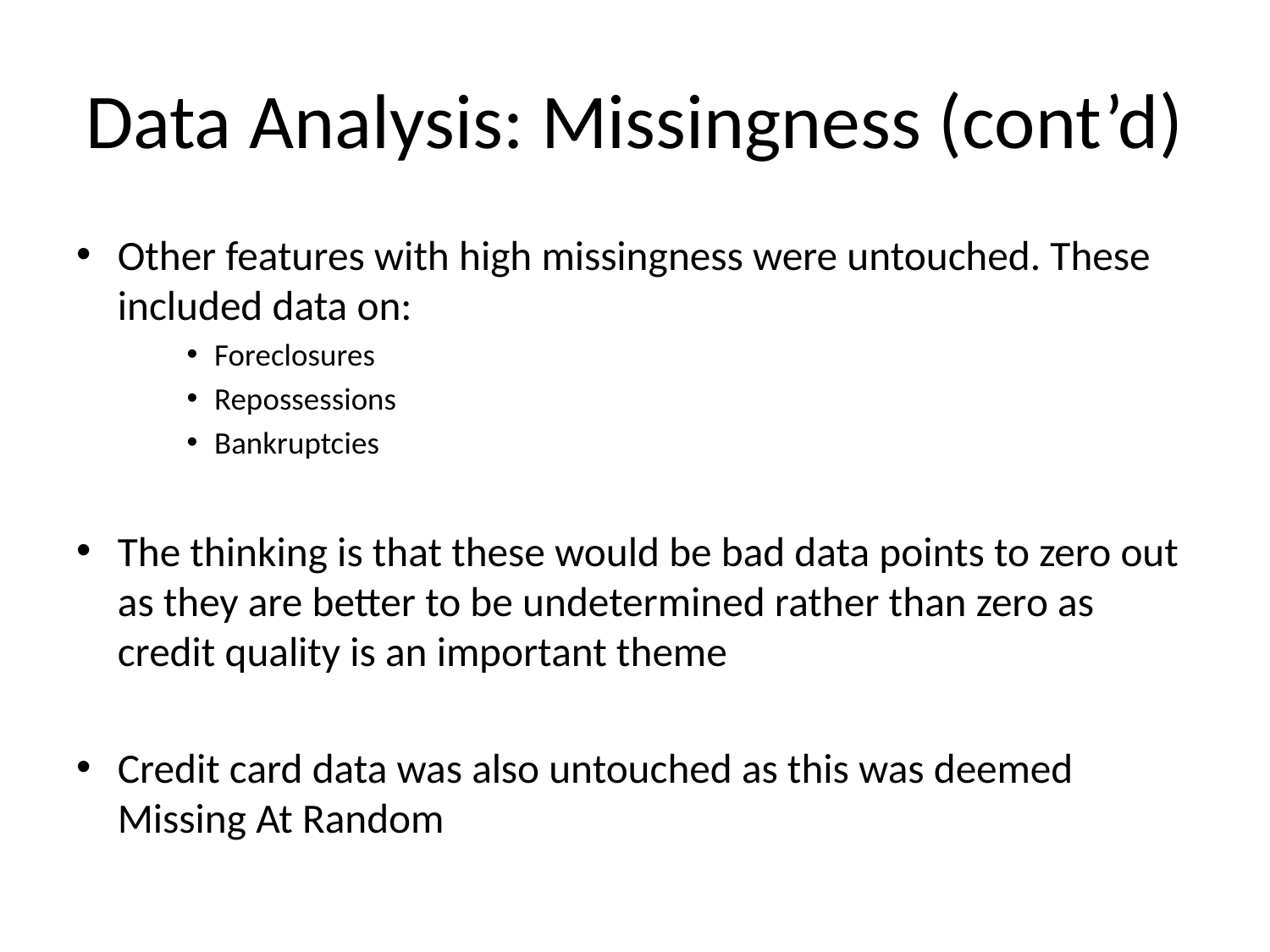

# Data Analysis: Missingness (cont’d)
Other features with high missingness were untouched. These included data on:
Foreclosures
Repossessions
Bankruptcies

The thinking is that these would be bad data points to zero out as they are better to be undetermined rather than zero as credit quality is an important theme

Credit card data was also untouched as this was deemed Missing At Random